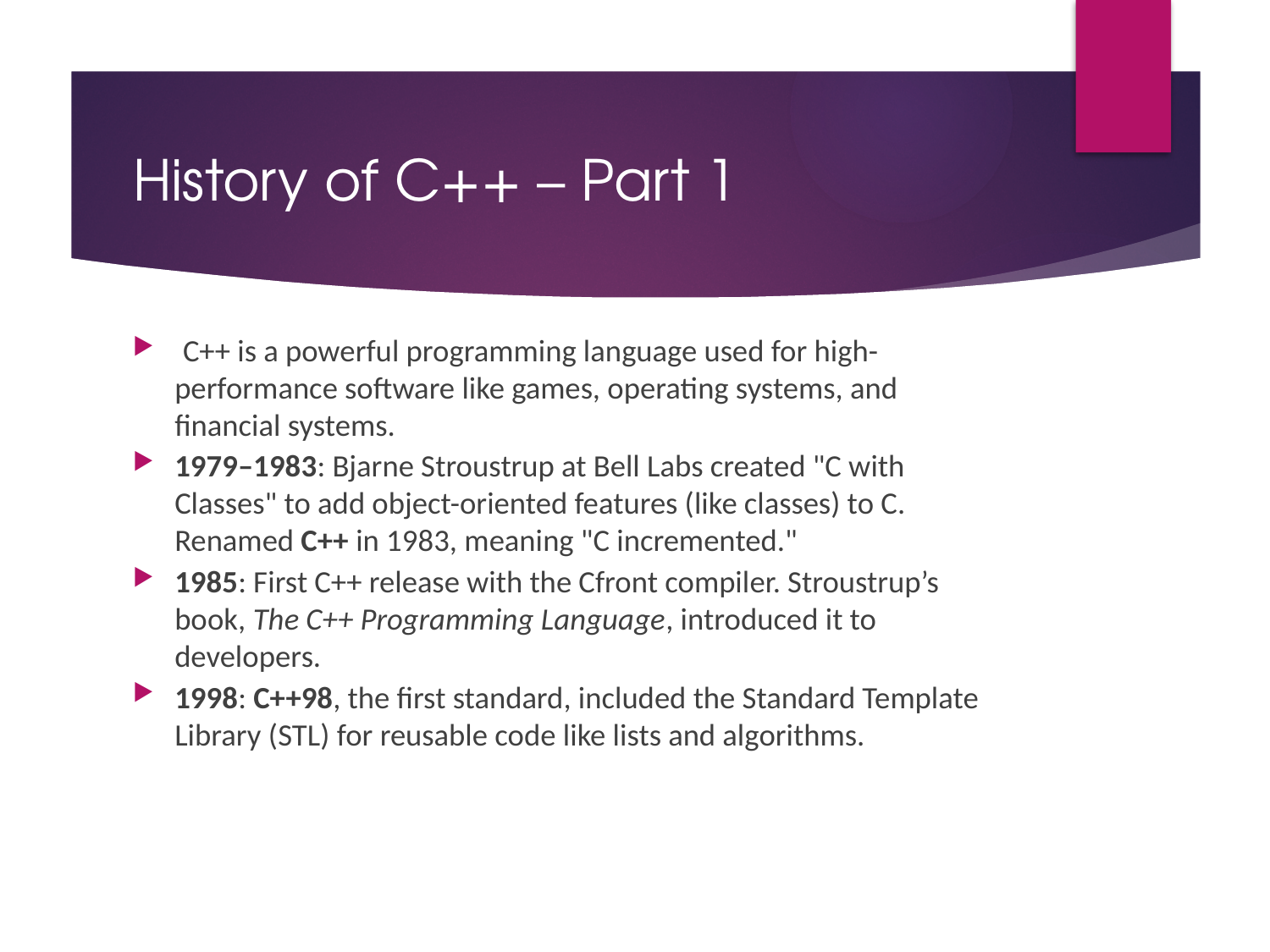

# History of C++ – Part 1

 C++ is a powerful programming language used for high-performance software like games, operating systems, and financial systems.
1979–1983: Bjarne Stroustrup at Bell Labs created "C with Classes" to add object-oriented features (like classes) to C. Renamed C++ in 1983, meaning "C incremented."
1985: First C++ release with the Cfront compiler. Stroustrup’s book, The C++ Programming Language, introduced it to developers.
1998: C++98, the first standard, included the Standard Template Library (STL) for reusable code like lists and algorithms.